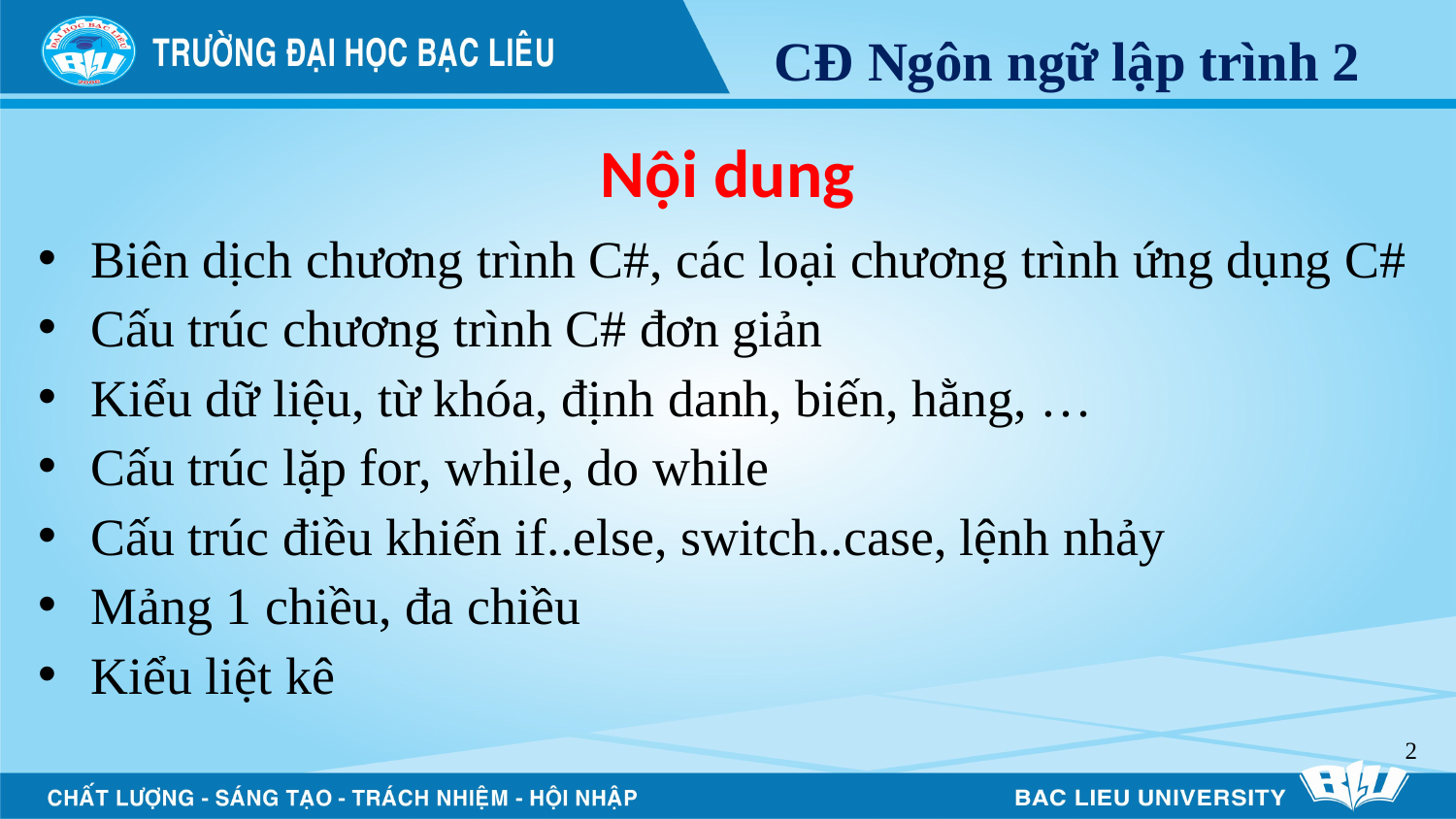

# Nội dung
Biên dịch chương trình C#, các loại chương trình ứng dụng C#
Cấu trúc chương trình C# đơn giản
Kiểu dữ liệu, từ khóa, định danh, biến, hằng, …
Cấu trúc lặp for, while, do while
Cấu trúc điều khiển if..else, switch..case, lệnh nhảy
Mảng 1 chiều, đa chiều
Kiểu liệt kê
2